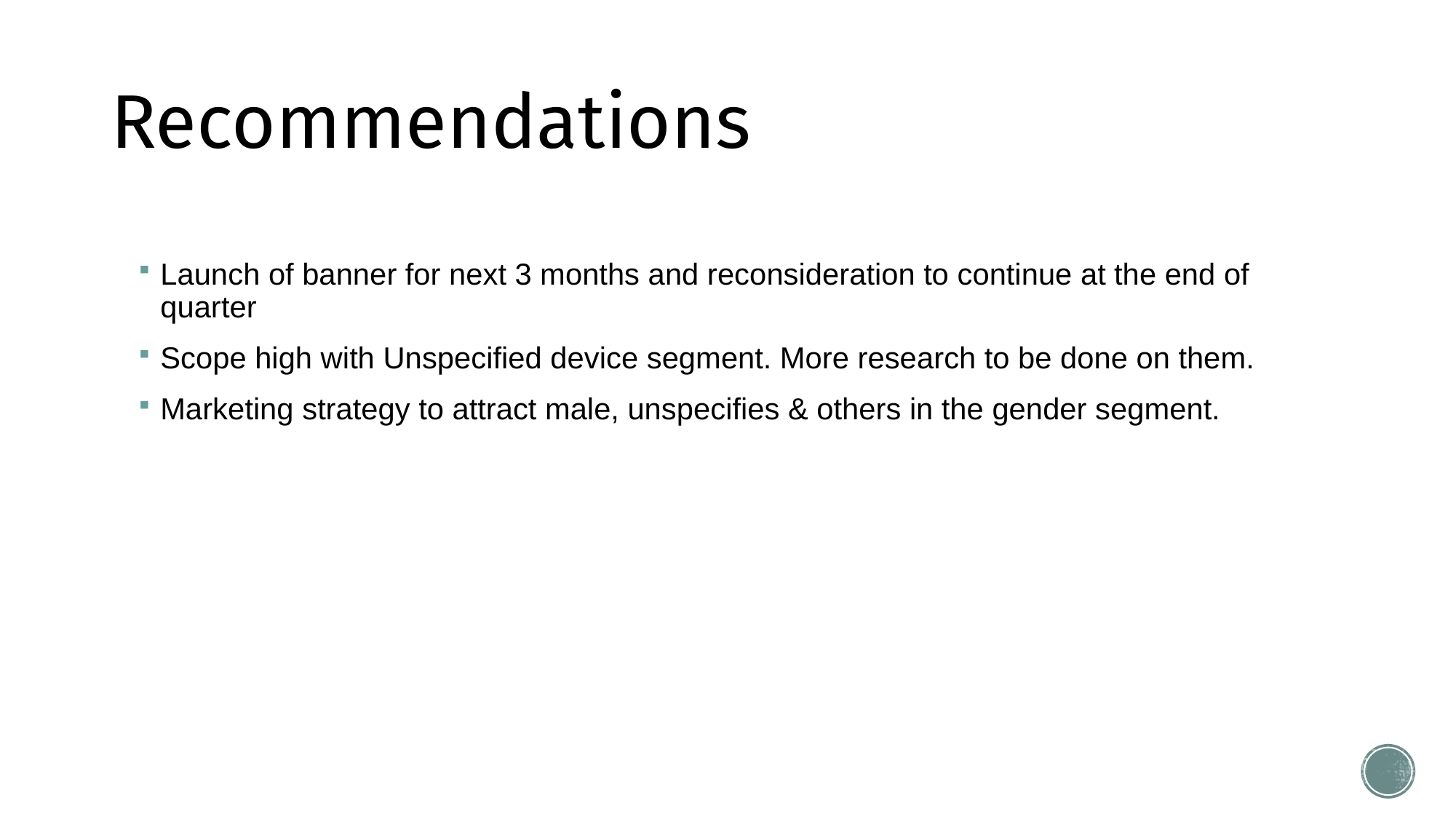

# Recommendations
Launch of banner for next 3 months and reconsideration to continue at the end of quarter
Scope high with Unspecified device segment. More research to be done on them.
Marketing strategy to attract male, unspecifies & others in the gender segment.